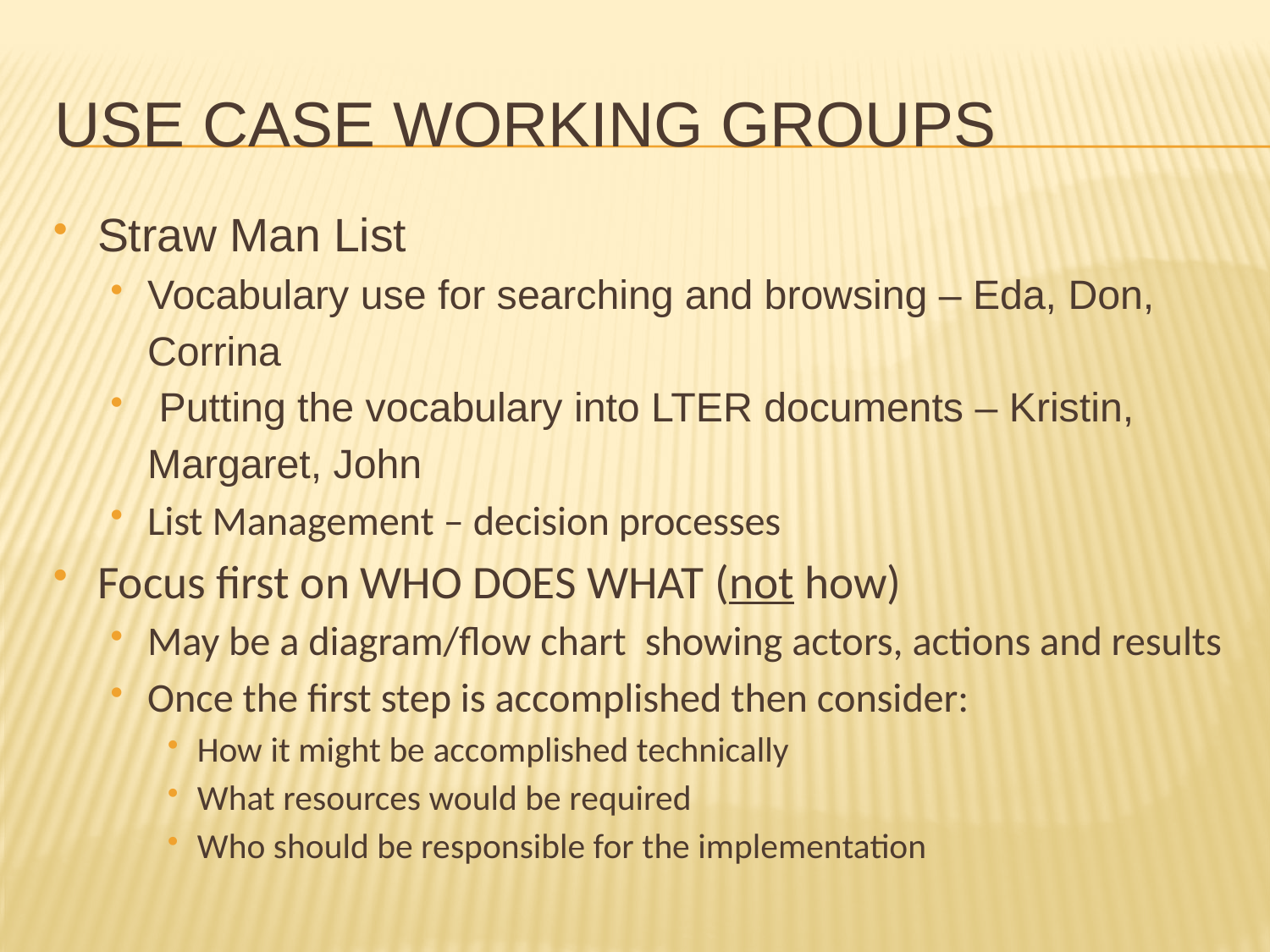

# Use Case Working Groups
Straw Man List
Vocabulary use for searching and browsing – Eda, Don, Corrina
 Putting the vocabulary into LTER documents – Kristin, Margaret, John
List Management – decision processes
Focus first on WHO DOES WHAT (not how)
May be a diagram/flow chart  showing actors, actions and results
Once the first step is accomplished then consider:
How it might be accomplished technically
What resources would be required
Who should be responsible for the implementation